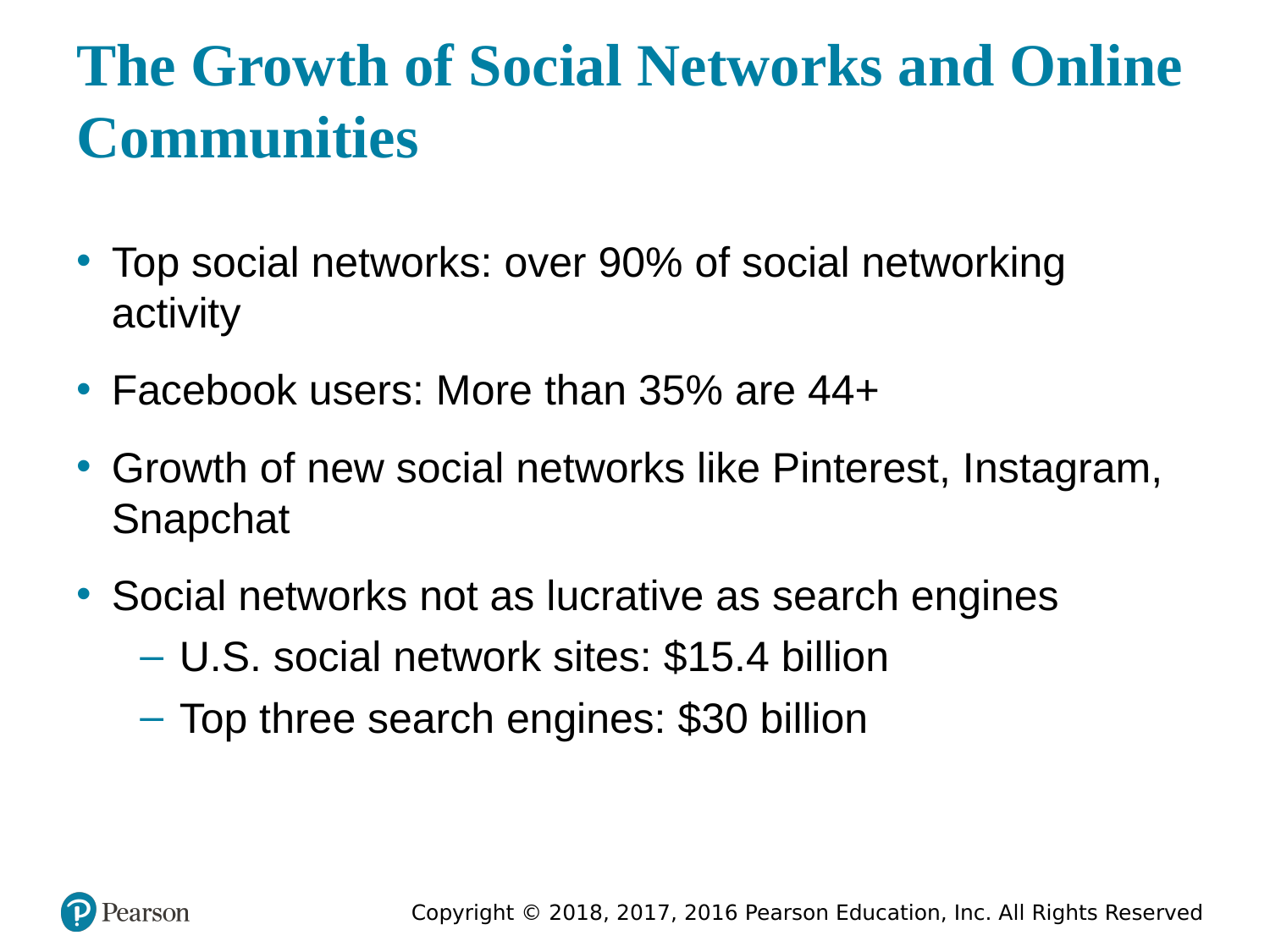

# The Growth of Social Networks and Online Communities
Top social networks: over 90% of social networking activity
Facebook users: More than 35% are 44+
Growth of new social networks like Pinterest, Instagram, Snapchat
Social networks not as lucrative as search engines
U.S. social network sites: $15.4 billion
Top three search engines: $30 billion